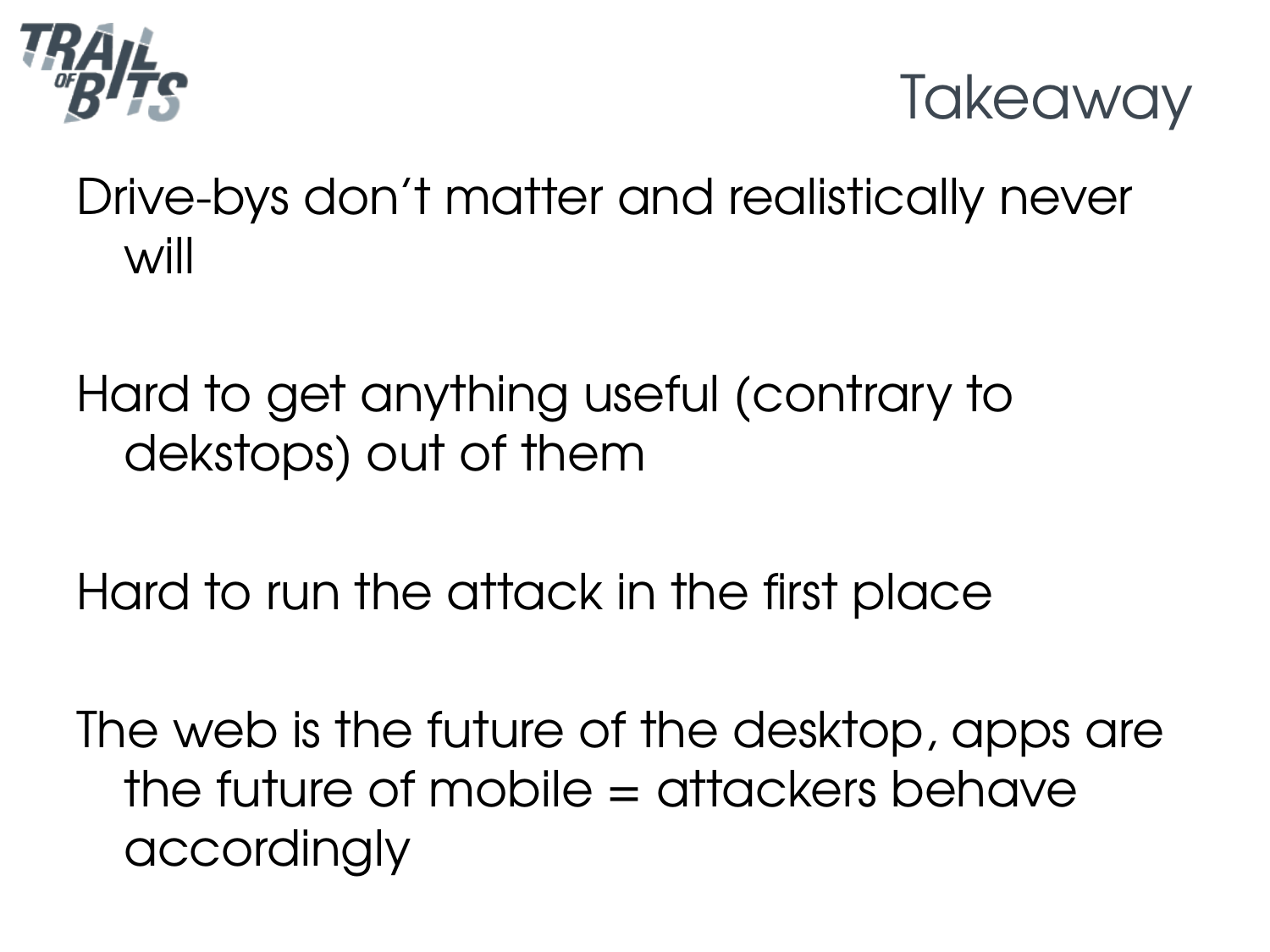

# Takeaway
Drive-bys don’t matter and realistically never will

Hard to get anything useful (contrary to dekstops) out of them

Hard to run the attack in the first place

The web is the future of the desktop, apps are the future of mobile = attackers behave accordingly